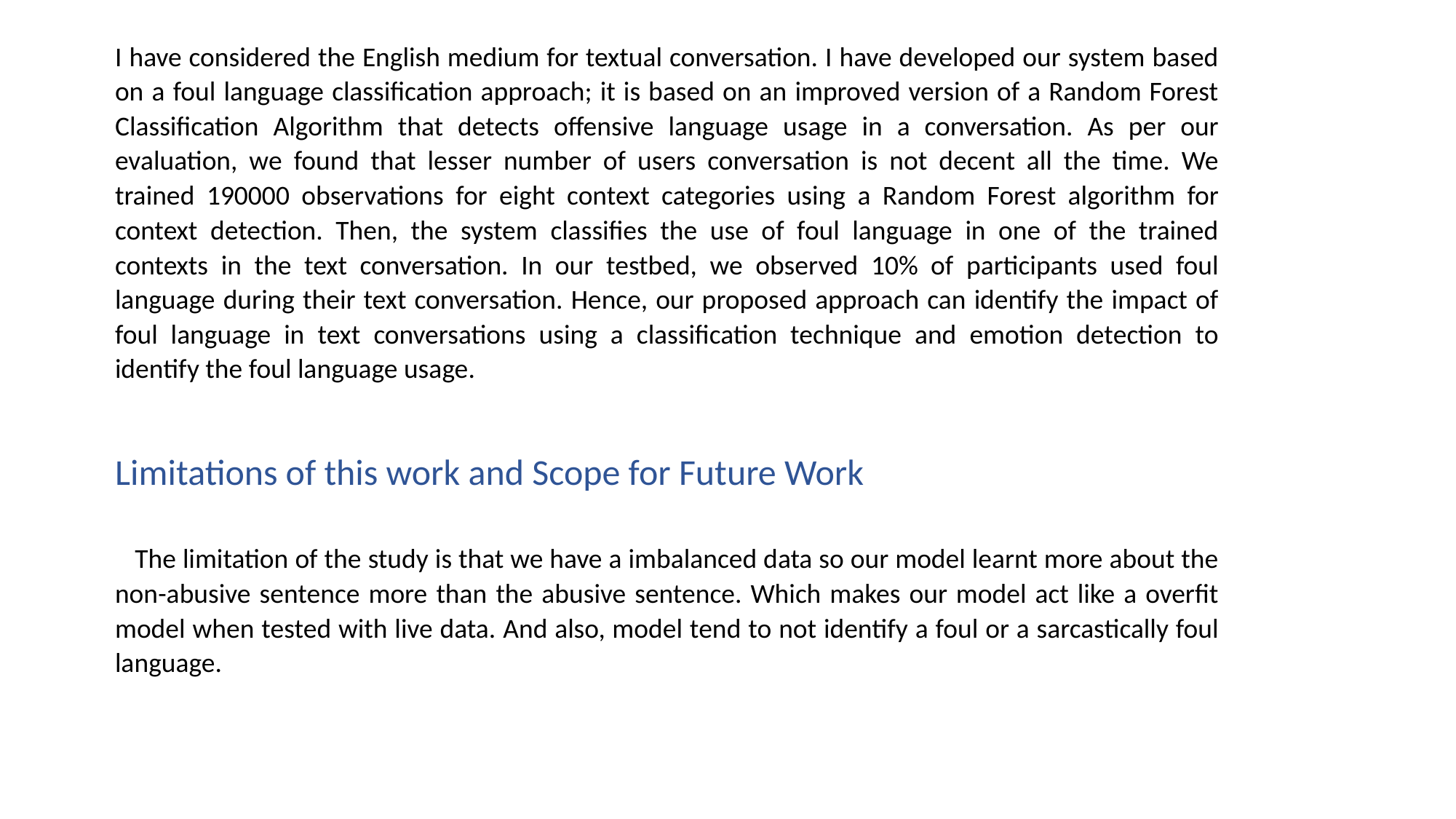

I have considered the English medium for textual conversation. I have developed our system based on a foul language classification approach; it is based on an improved version of a Random Forest Classification Algorithm that detects offensive language usage in a conversation. As per our evaluation, we found that lesser number of users conversation is not decent all the time. We trained 190000 observations for eight context categories using a Random Forest algorithm for context detection. Then, the system classifies the use of foul language in one of the trained contexts in the text conversation. In our testbed, we observed 10% of participants used foul language during their text conversation. Hence, our proposed approach can identify the impact of foul language in text conversations using a classification technique and emotion detection to identify the foul language usage.

Limitations of this work and Scope for Future Work

   The limitation of the study is that we have a imbalanced data so our model learnt more about the non-abusive sentence more than the abusive sentence. Which makes our model act like a overfit model when tested with live data. And also, model tend to not identify a foul or a sarcastically foul language.